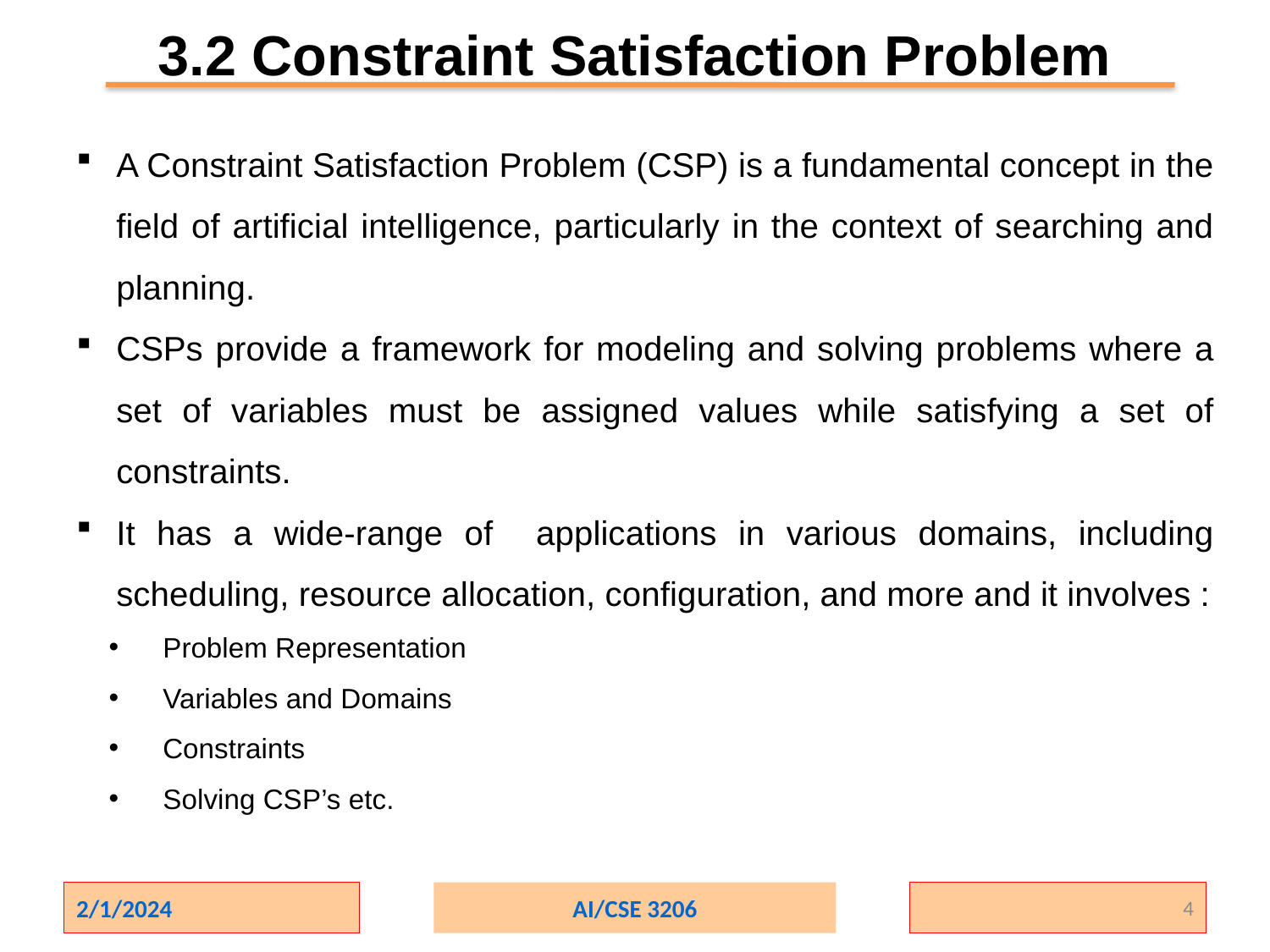

# 3.2 Constraint Satisfaction Problem
A Constraint Satisfaction Problem (CSP) is a fundamental concept in the field of artificial intelligence, particularly in the context of searching and planning.
CSPs provide a framework for modeling and solving problems where a set of variables must be assigned values while satisfying a set of constraints.
It has a wide-range of  applications in various domains, including scheduling, resource allocation, configuration, and more and it involves :
Problem Representation
Variables and Domains
Constraints
Solving CSP’s etc.

2/1/2024
AI/CSE 3206
4